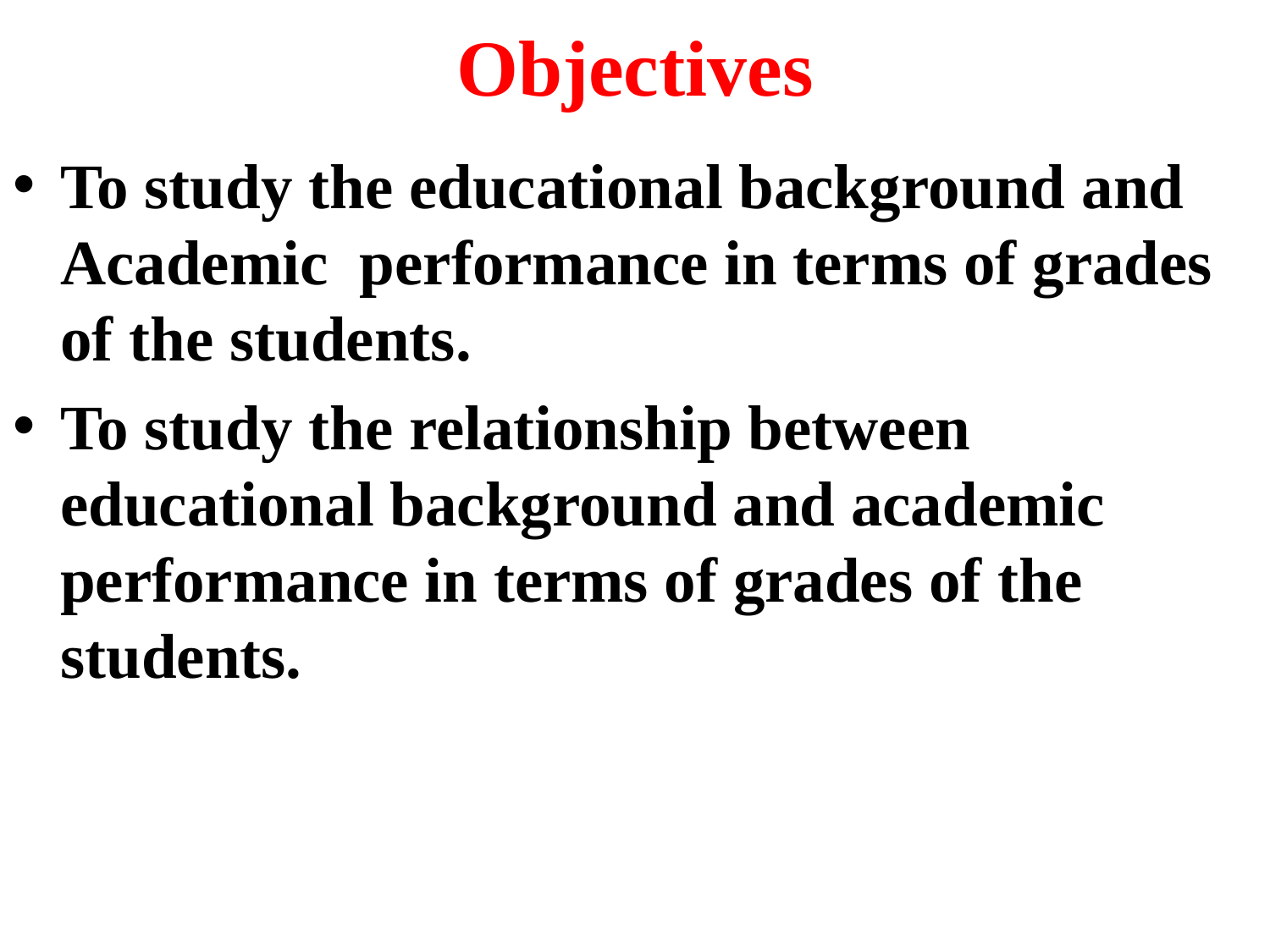

# Objectives
To study the educational background and Academic  performance in terms of grades of the students.
To study the relationship between educational background and academic performance in terms of grades of the students.